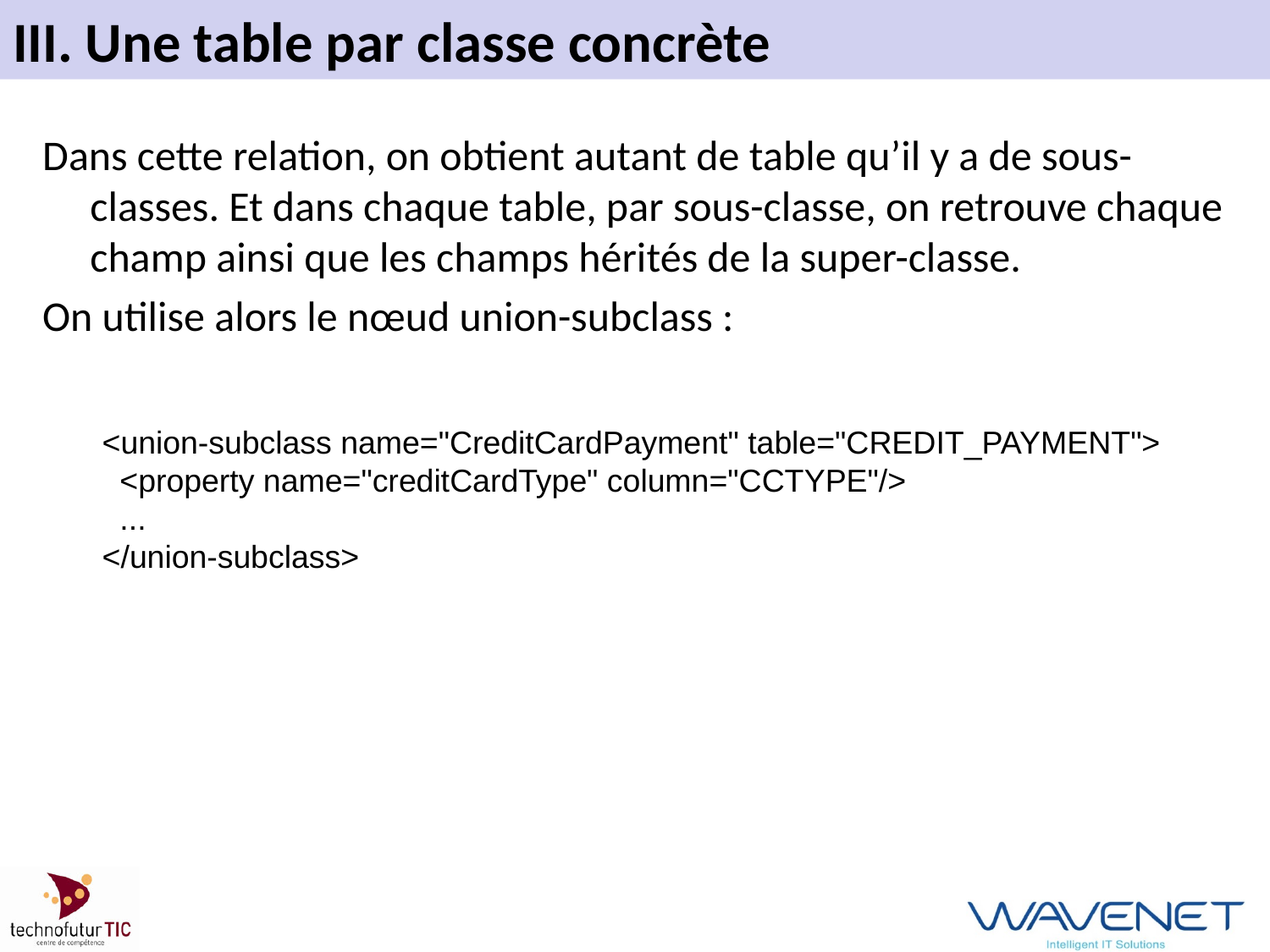

# III. Une table par classe concrète
Dans cette relation, on obtient autant de table qu’il y a de sous-classes. Et dans chaque table, par sous-classe, on retrouve chaque champ ainsi que les champs hérités de la super-classe.
On utilise alors le nœud union-subclass :
<union-subclass name="CreditCardPayment" table="CREDIT_PAYMENT">
  <property name="creditCardType" column="CCTYPE"/>
  ...
</union-subclass>